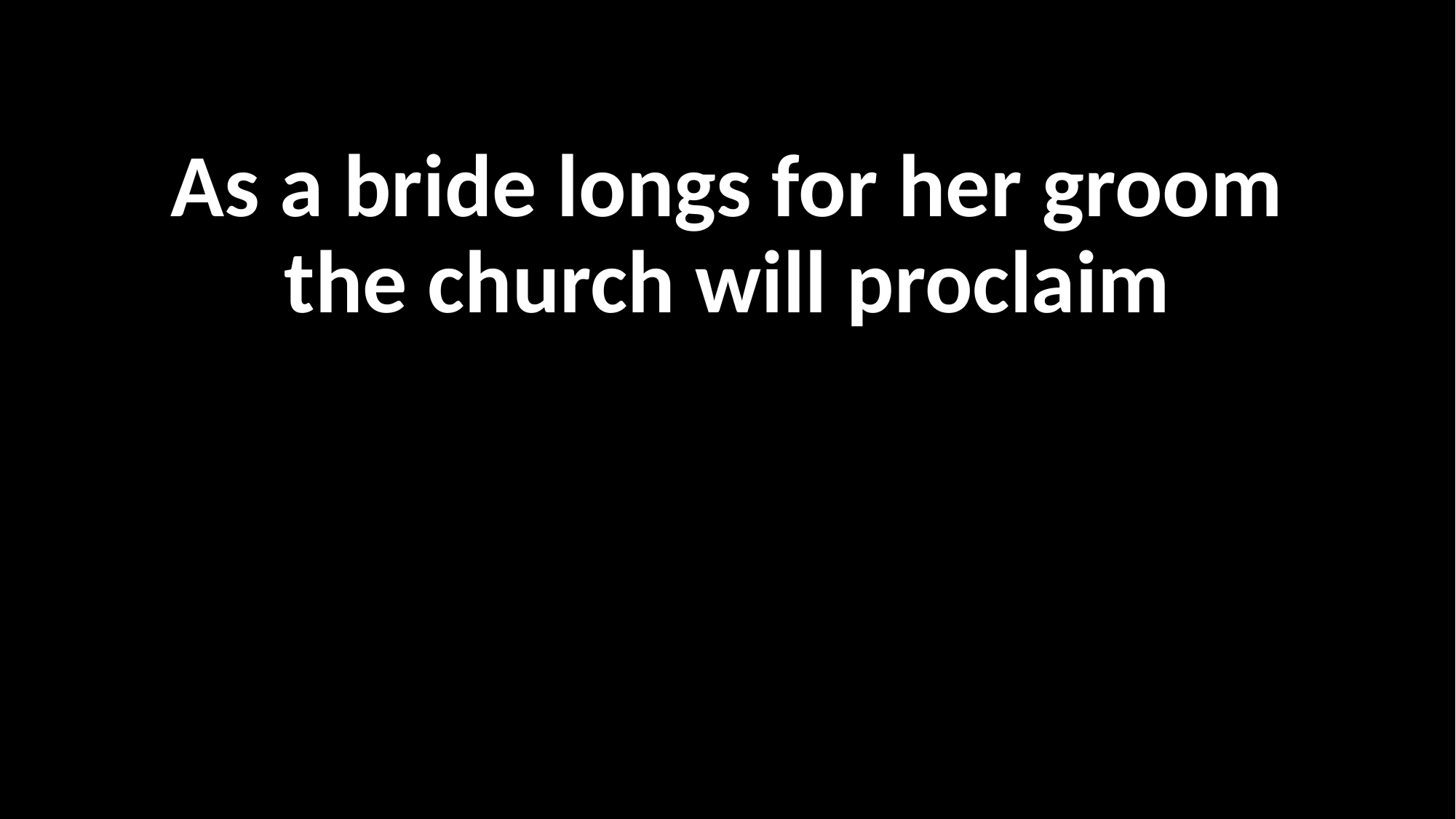

As a bride longs for her groom
the church will proclaim